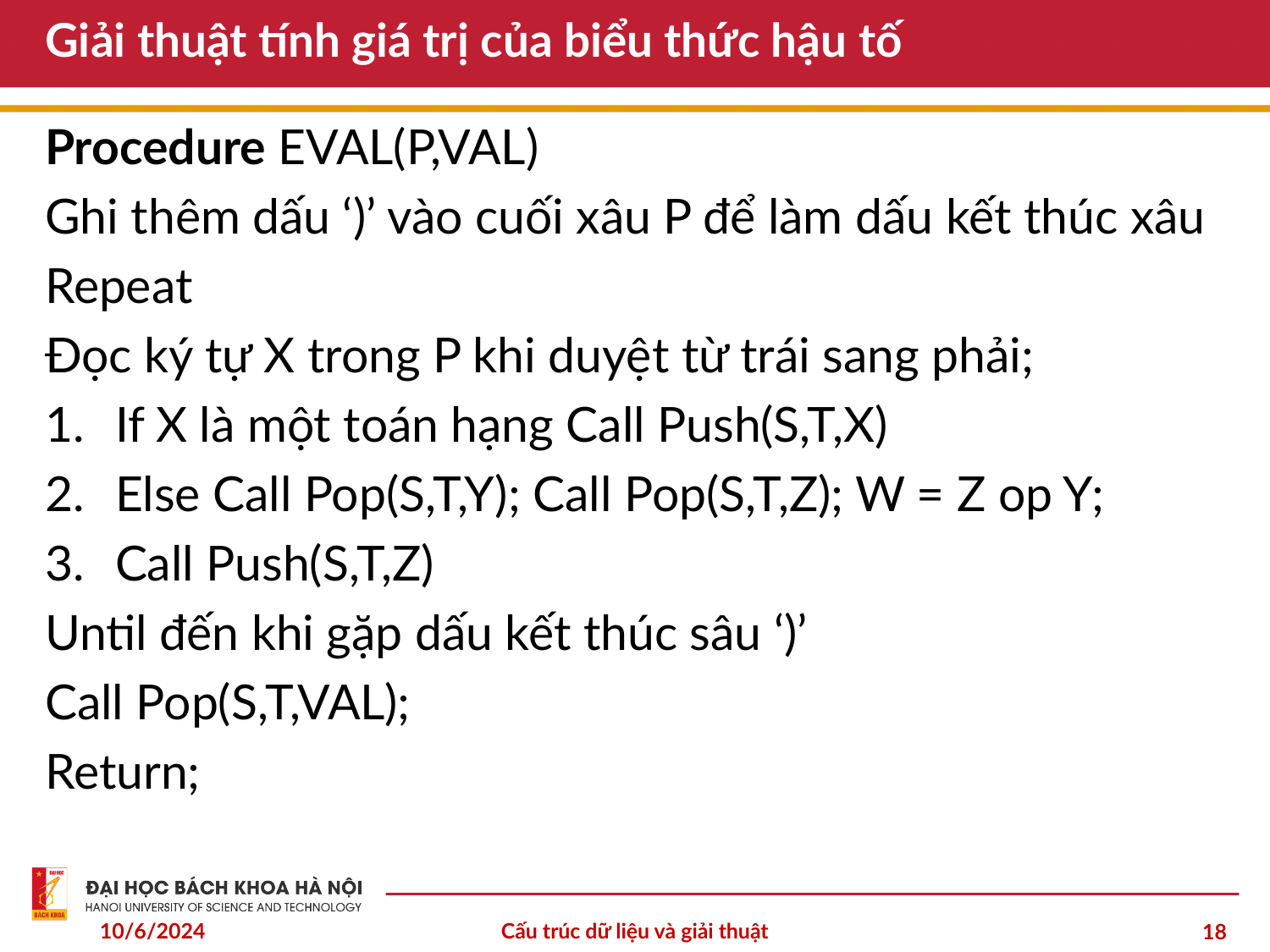

# Giải thuật tính giá trị của biểu thức hậu tố
Procedure EVAL(P,VAL)
Ghi thêm dấu ‘)’ vào cuối xâu P để làm dấu kết thúc xâu
Repeat
Đọc ký tự X trong P khi duyệt từ trái sang phải;
If X là một toán hạng Call Push(S,T,X)
Else Call Pop(S,T,Y); Call Pop(S,T,Z); W = Z op Y;
Call Push(S,T,Z)
Until đến khi gặp dấu kết thúc sâu ‘)’
Call Pop(S,T,VAL);
Return;
10/6/2024
Cấu trúc dữ liệu và giải thuật
18